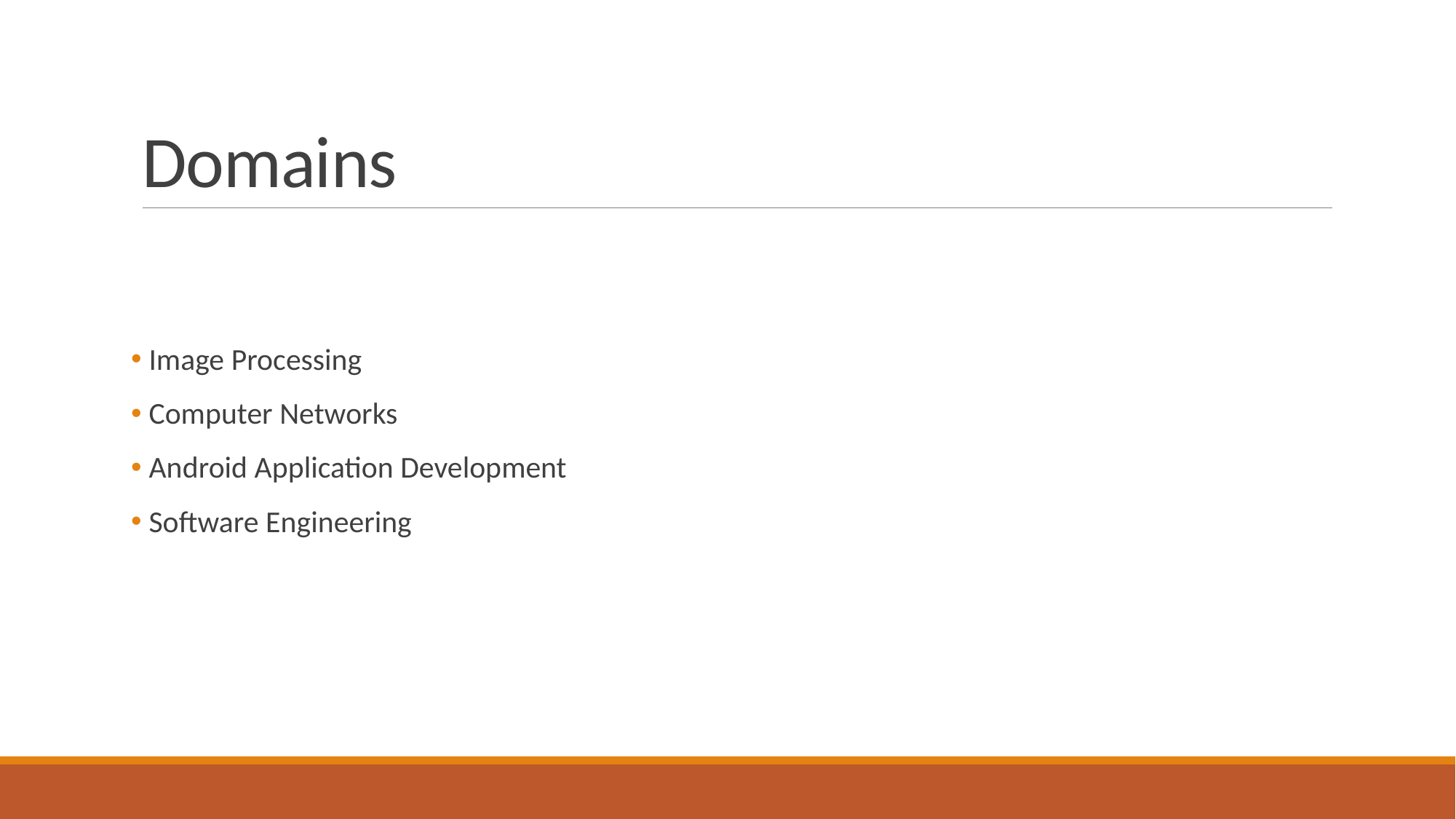

# Domains
 Image Processing
 Computer Networks
 Android Application Development
 Software Engineering